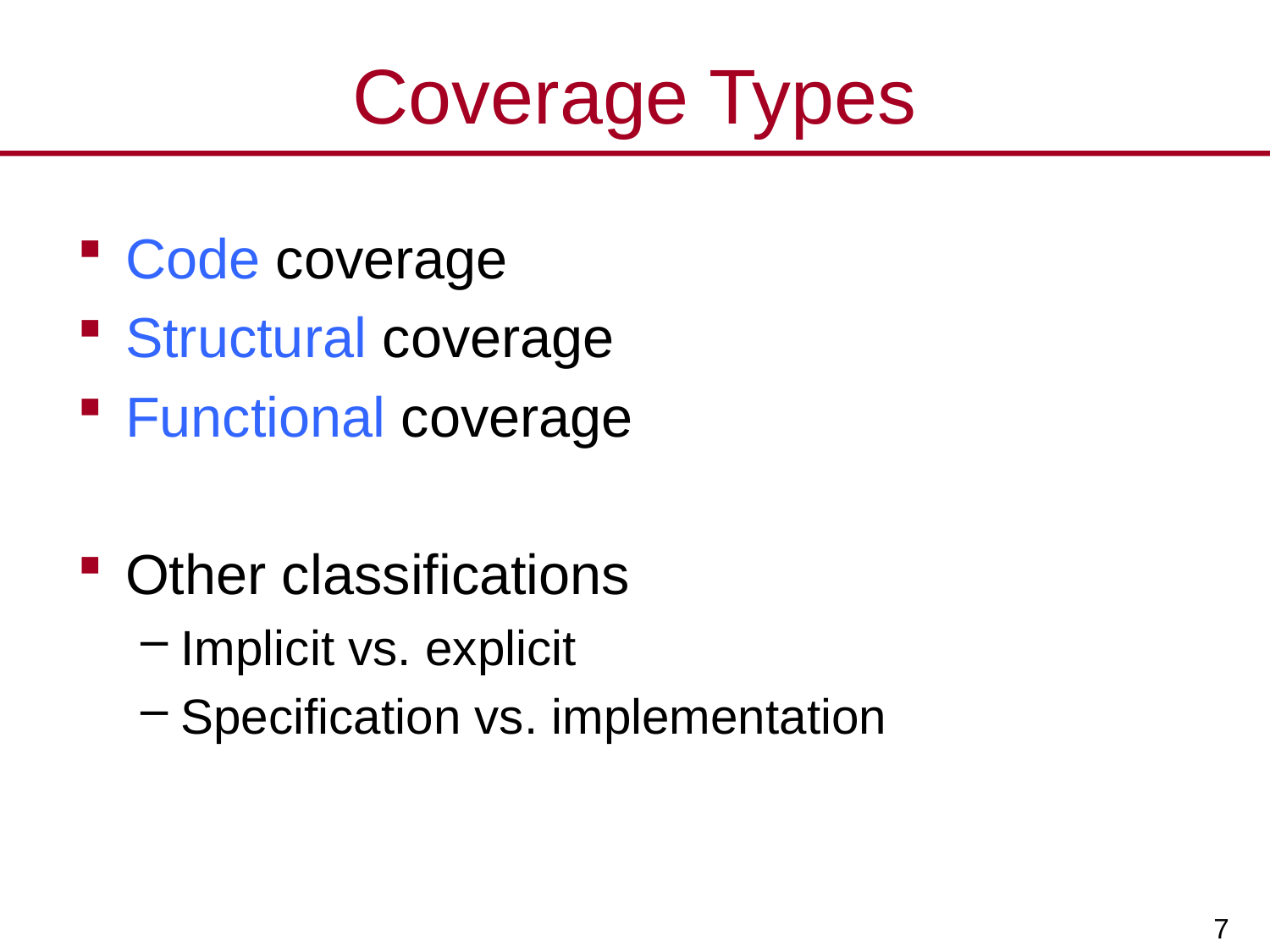

# Coverage Types
Code coverage
Structural coverage
Functional coverage

Other classifications
Implicit vs. explicit
Specification vs. implementation